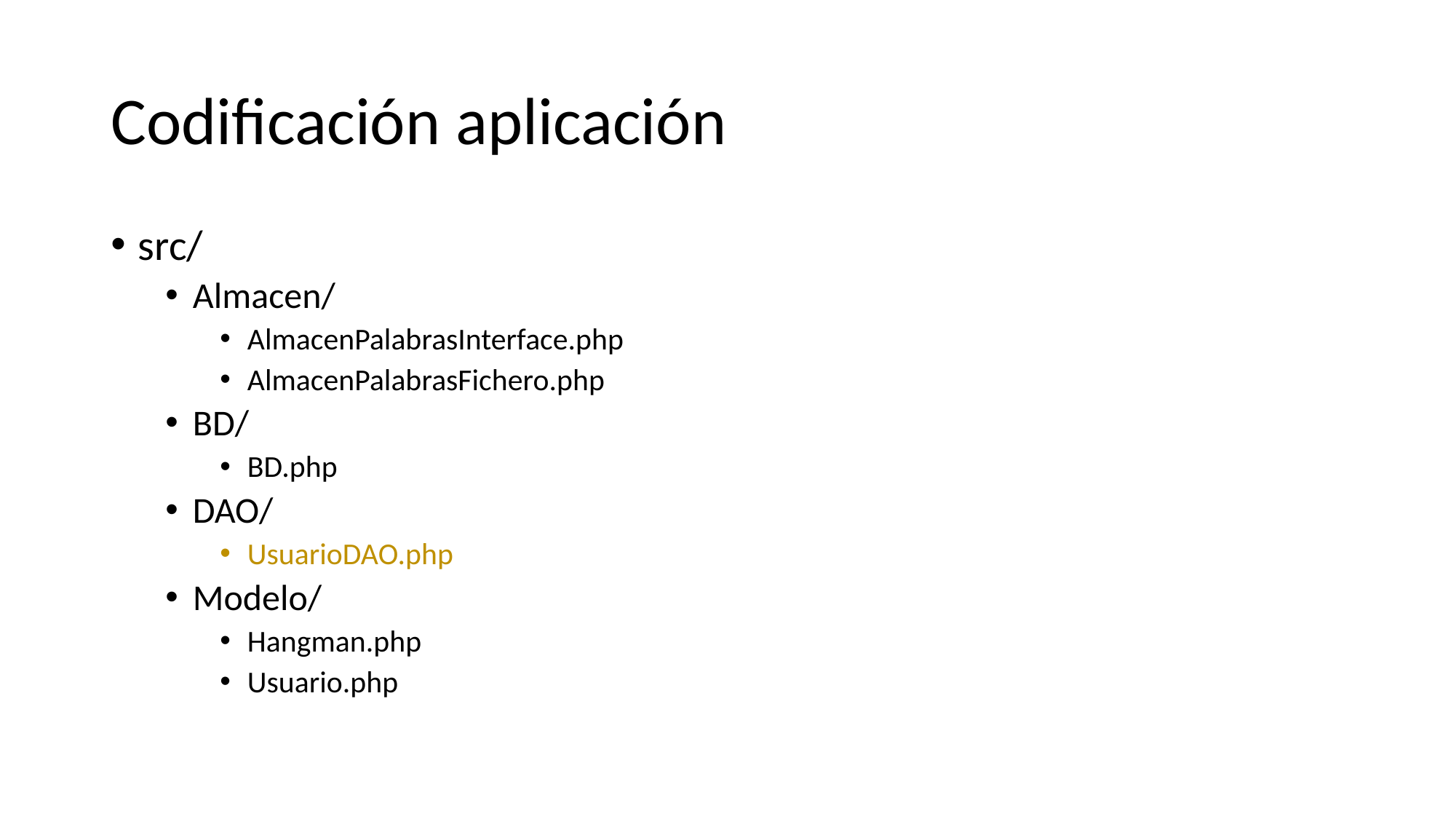

# Codificación aplicación
src/
Almacen/
AlmacenPalabrasInterface.php
AlmacenPalabrasFichero.php
BD/
BD.php
DAO/
UsuarioDAO.php
Modelo/
Hangman.php
Usuario.php